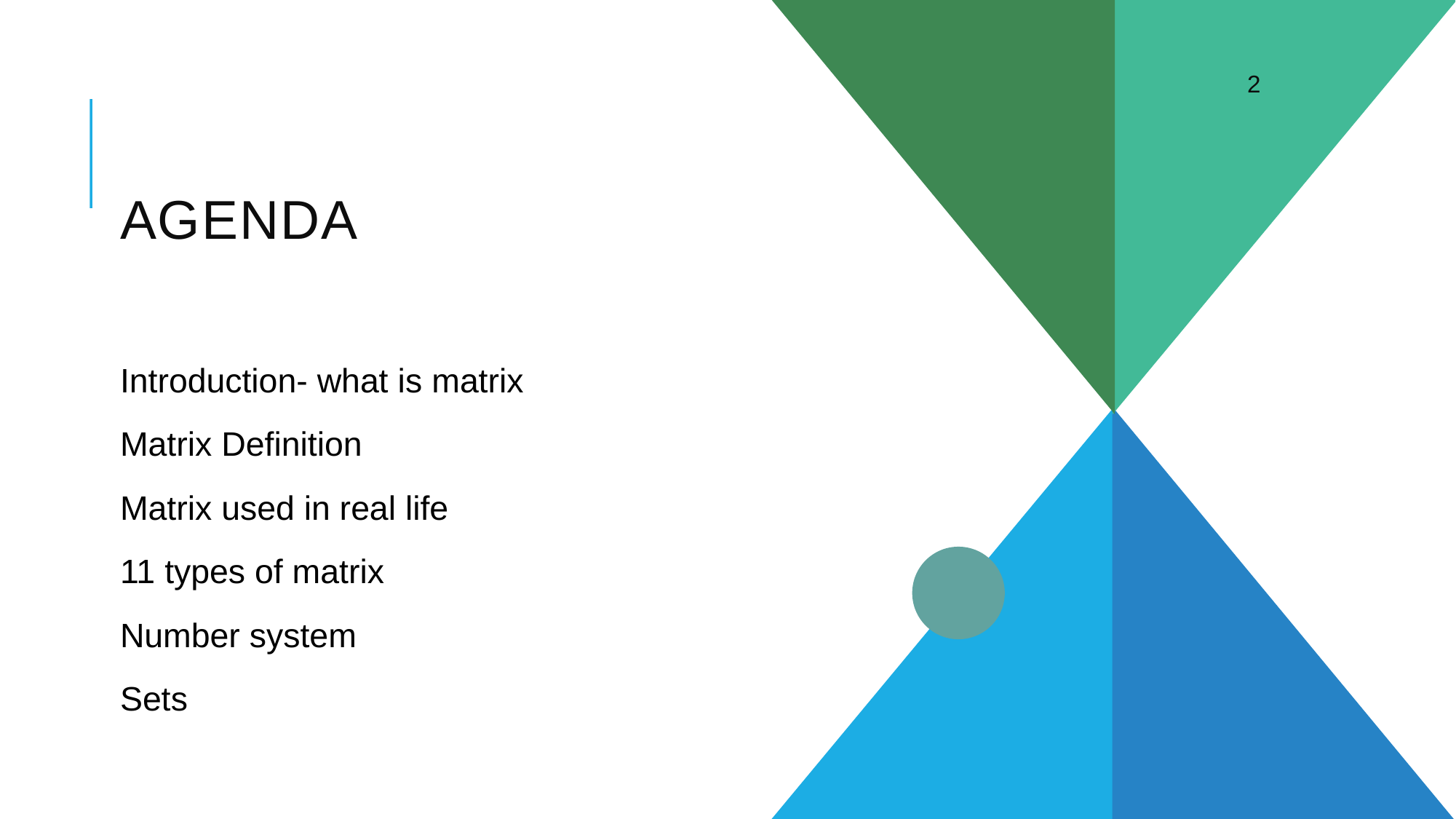

2
# agenda
Introduction- what is matrix
Matrix Definition
Matrix used in real life
11 types of matrix
Number system
Sets